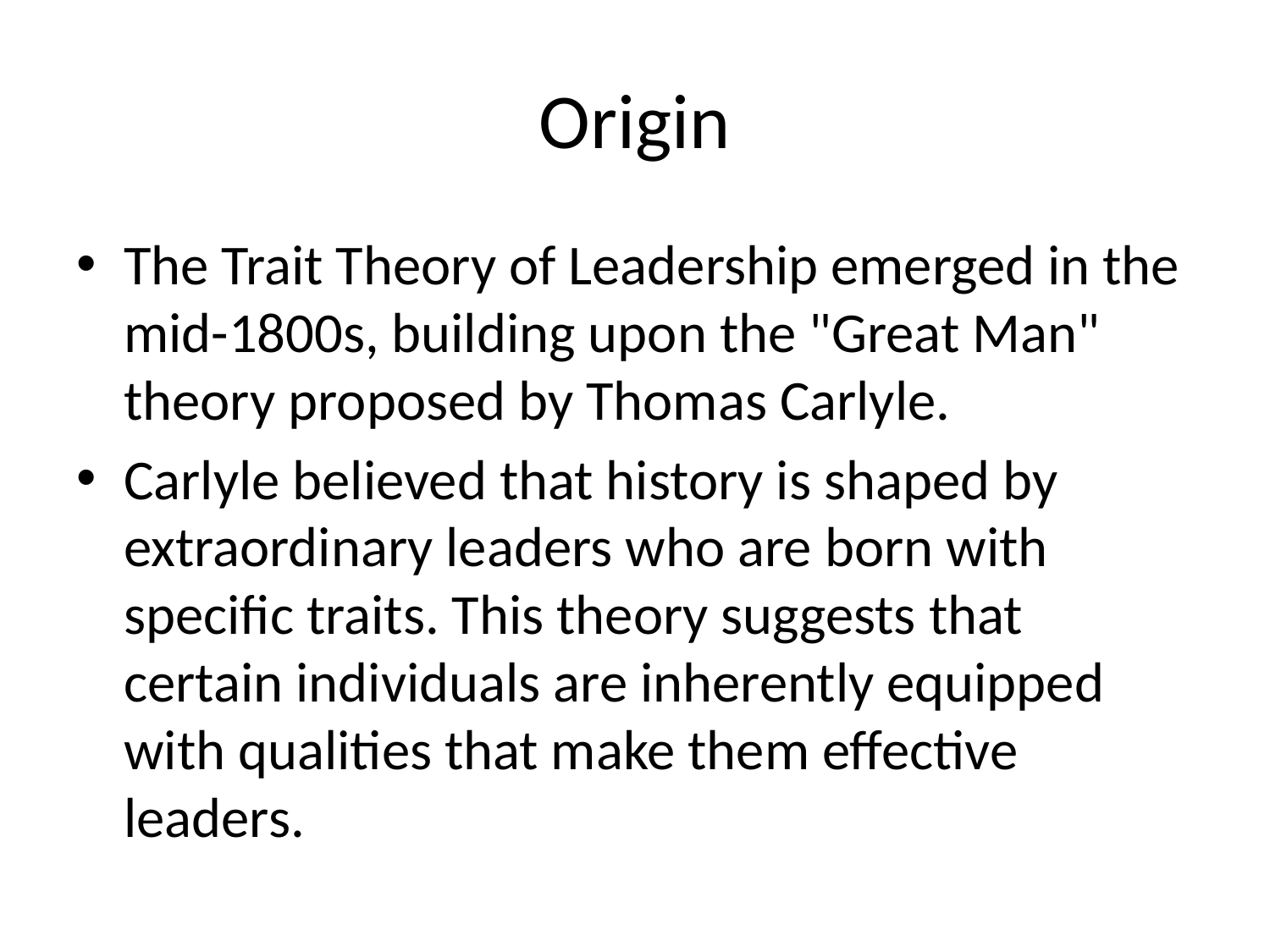

# Origin
The Trait Theory of Leadership emerged in the mid-1800s, building upon the "Great Man" theory proposed by Thomas Carlyle.
Carlyle believed that history is shaped by extraordinary leaders who are born with specific traits. This theory suggests that certain individuals are inherently equipped with qualities that make them effective leaders.